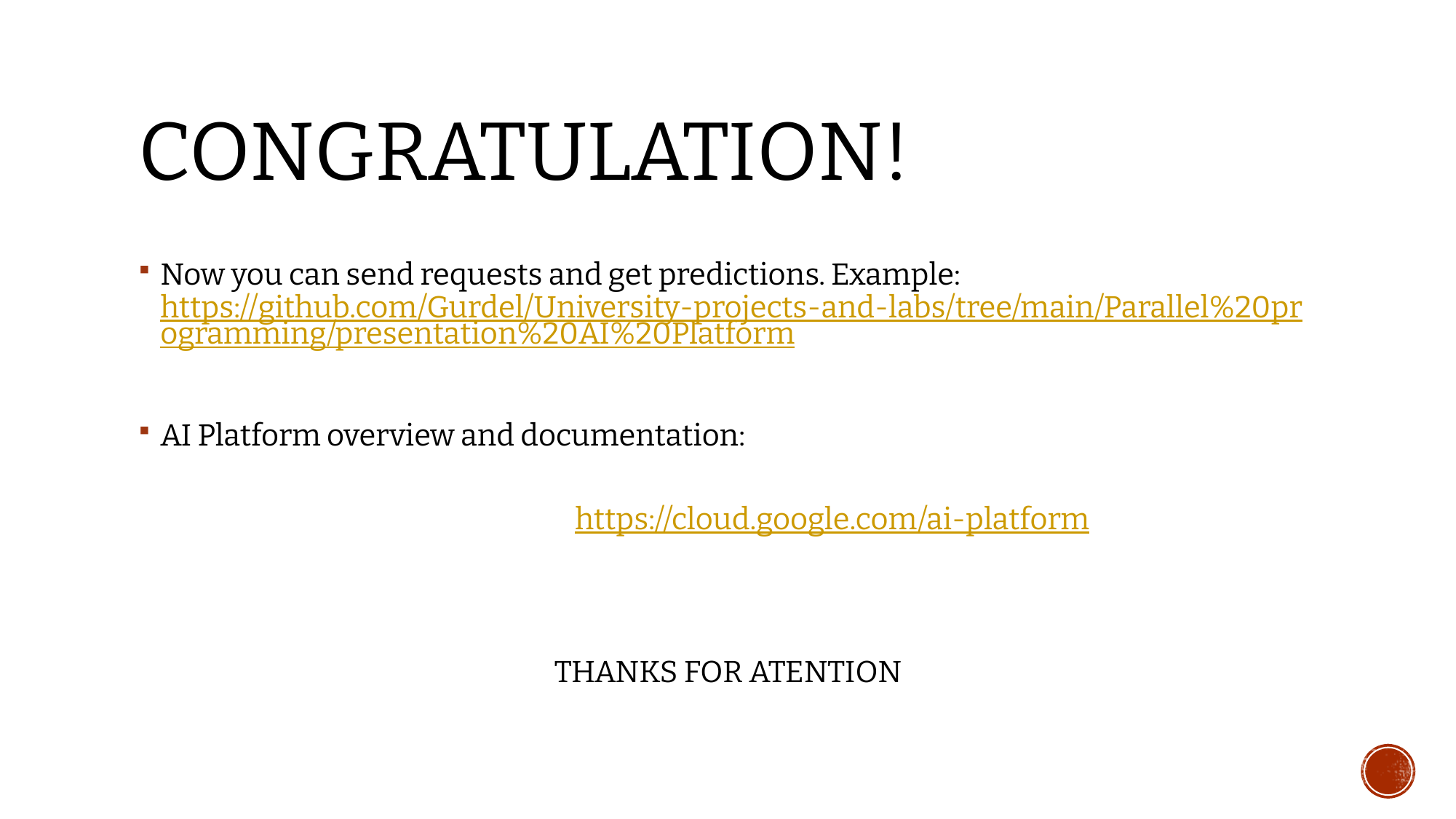

# Congratulation!
Now you can send requests and get predictions. Example: https://github.com/Gurdel/University-projects-and-labs/tree/main/Parallel%20programming/presentation%20AI%20Platform

AI Platform overview and documentation:
				https://cloud.google.com/ai-platform

THANKS FOR ATENTION